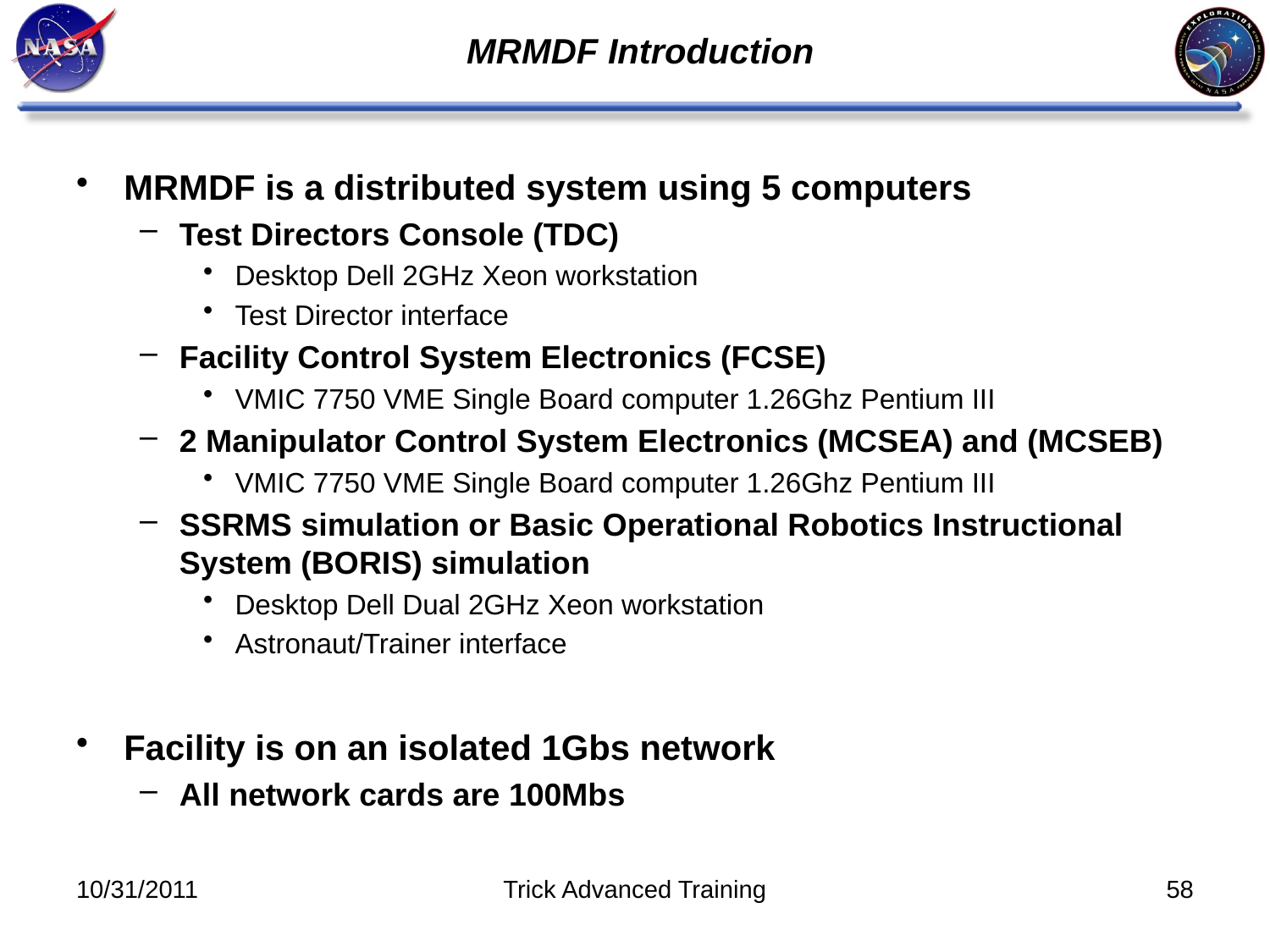

# MRMDF Introduction
MRMDF is a distributed system using 5 computers
Test Directors Console (TDC)
Desktop Dell 2GHz Xeon workstation
Test Director interface
Facility Control System Electronics (FCSE)
VMIC 7750 VME Single Board computer 1.26Ghz Pentium III
2 Manipulator Control System Electronics (MCSEA) and (MCSEB)
VMIC 7750 VME Single Board computer 1.26Ghz Pentium III
SSRMS simulation or Basic Operational Robotics Instructional System (BORIS) simulation
Desktop Dell Dual 2GHz Xeon workstation
Astronaut/Trainer interface

Facility is on an isolated 1Gbs network
All network cards are 100Mbs

10/31/2011
Trick Advanced Training
58